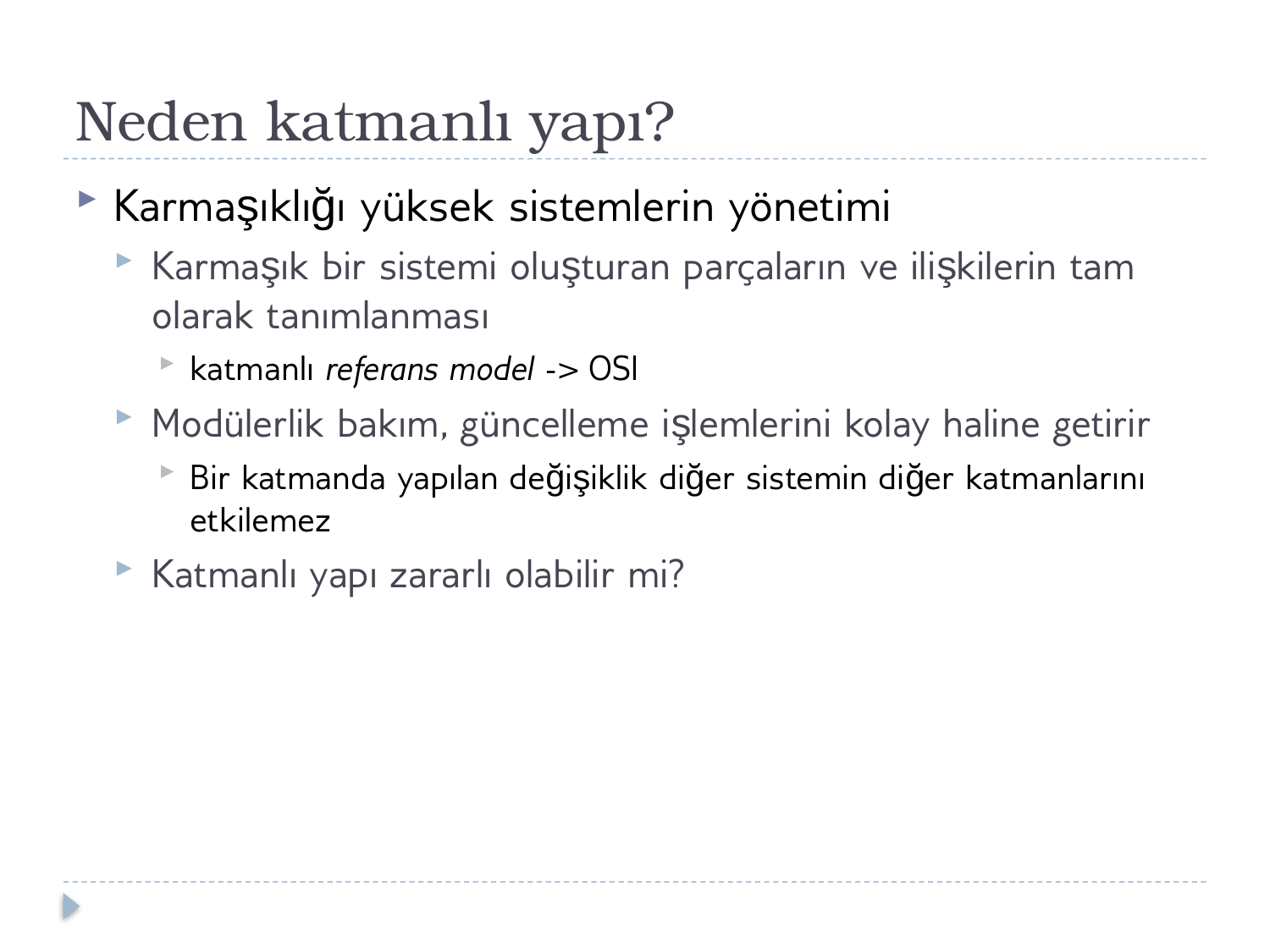

# Neden katmanlı yapı?
Karmaşıklığı yüksek sistemlerin yönetimi
Karmaşık bir sistemi oluşturan parçaların ve ilişkilerin tam olarak tanımlanması
katmanlı referans model -> OSI
Modülerlik bakım, güncelleme işlemlerini kolay haline getirir
Bir katmanda yapılan değişiklik diğer sistemin diğer katmanlarını etkilemez
Katmanlı yapı zararlı olabilir mi?